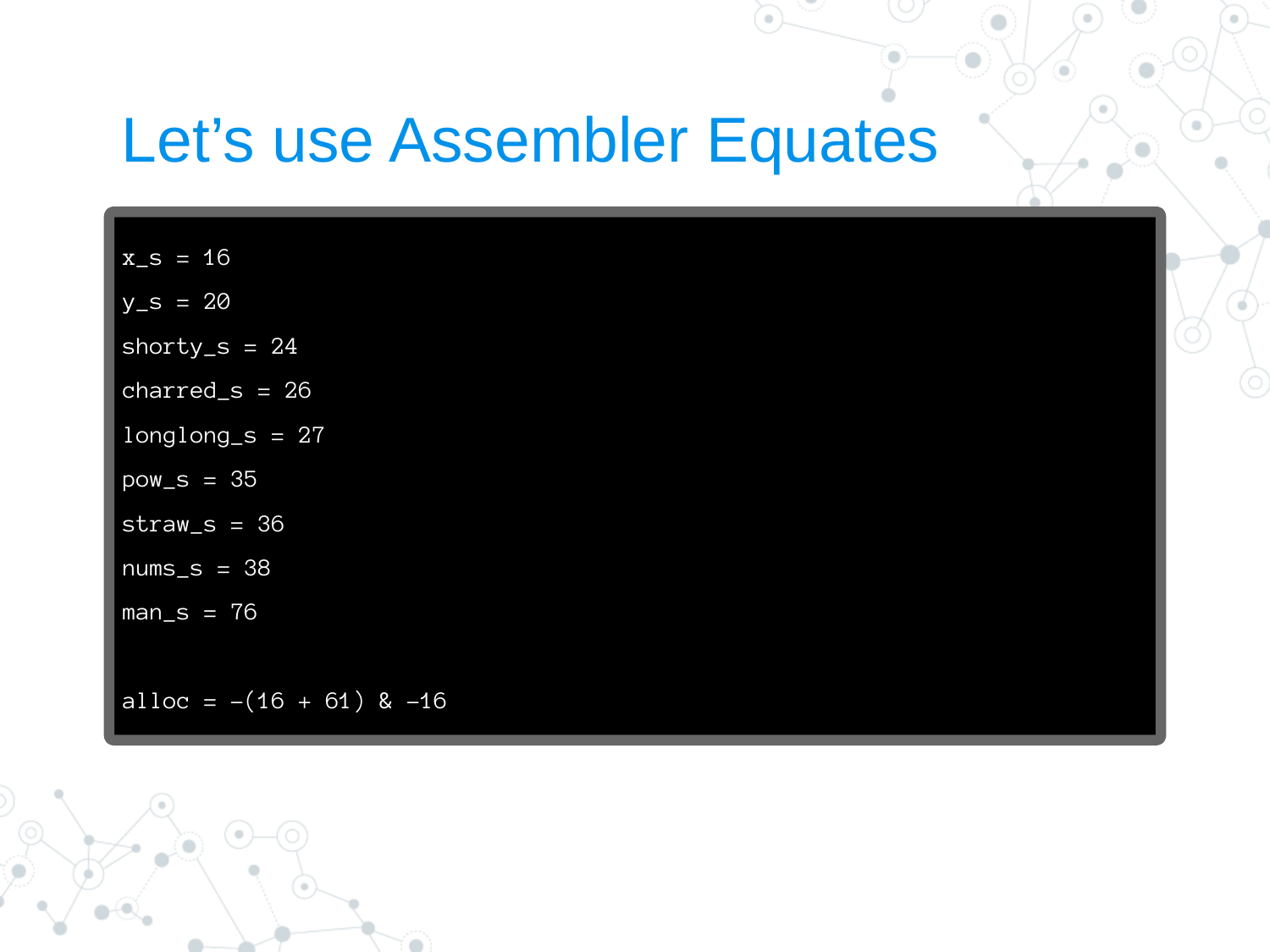

# Let’s use Assembler Equates
x_s = 16
y_s = 20
shorty_s = 24
charred_s = 26
longlong_s = 27
pow_s = 35
straw_s = 36
nums_s = 38
man_s = 76
alloc = -(16 + 61) & -16